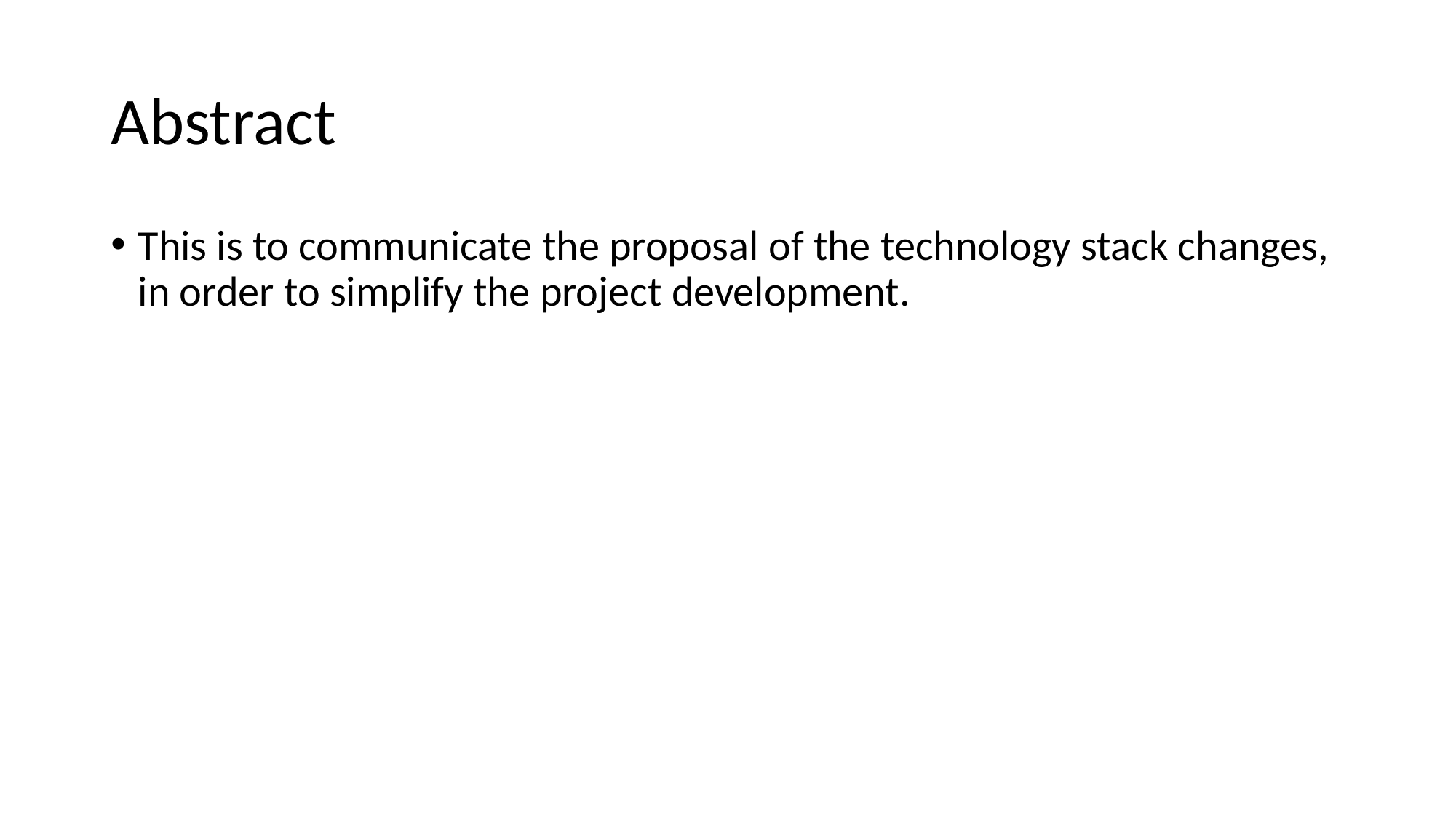

# Abstract
This is to communicate the proposal of the technology stack changes, in order to simplify the project development.